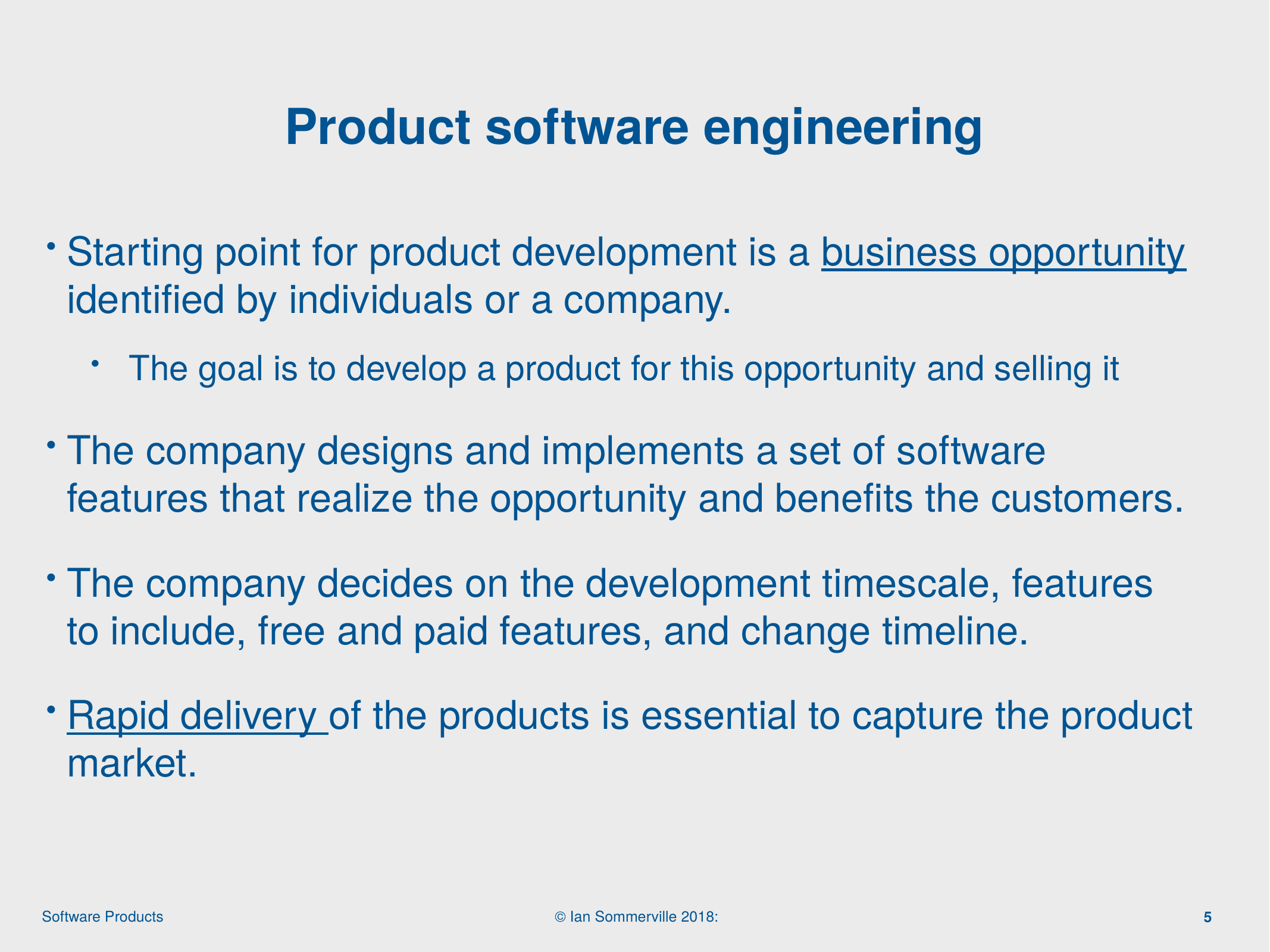

# Product software engineering
Starting point for product development is a business opportunity identified by individuals or a company.
The goal is to develop a product for this opportunity and selling it
The company designs and implements a set of software features that realize the opportunity and benefits the customers.
The company decides on the development timescale, features to include, free and paid features, and change timeline.
Rapid delivery of the products is essential to capture the product market.
5